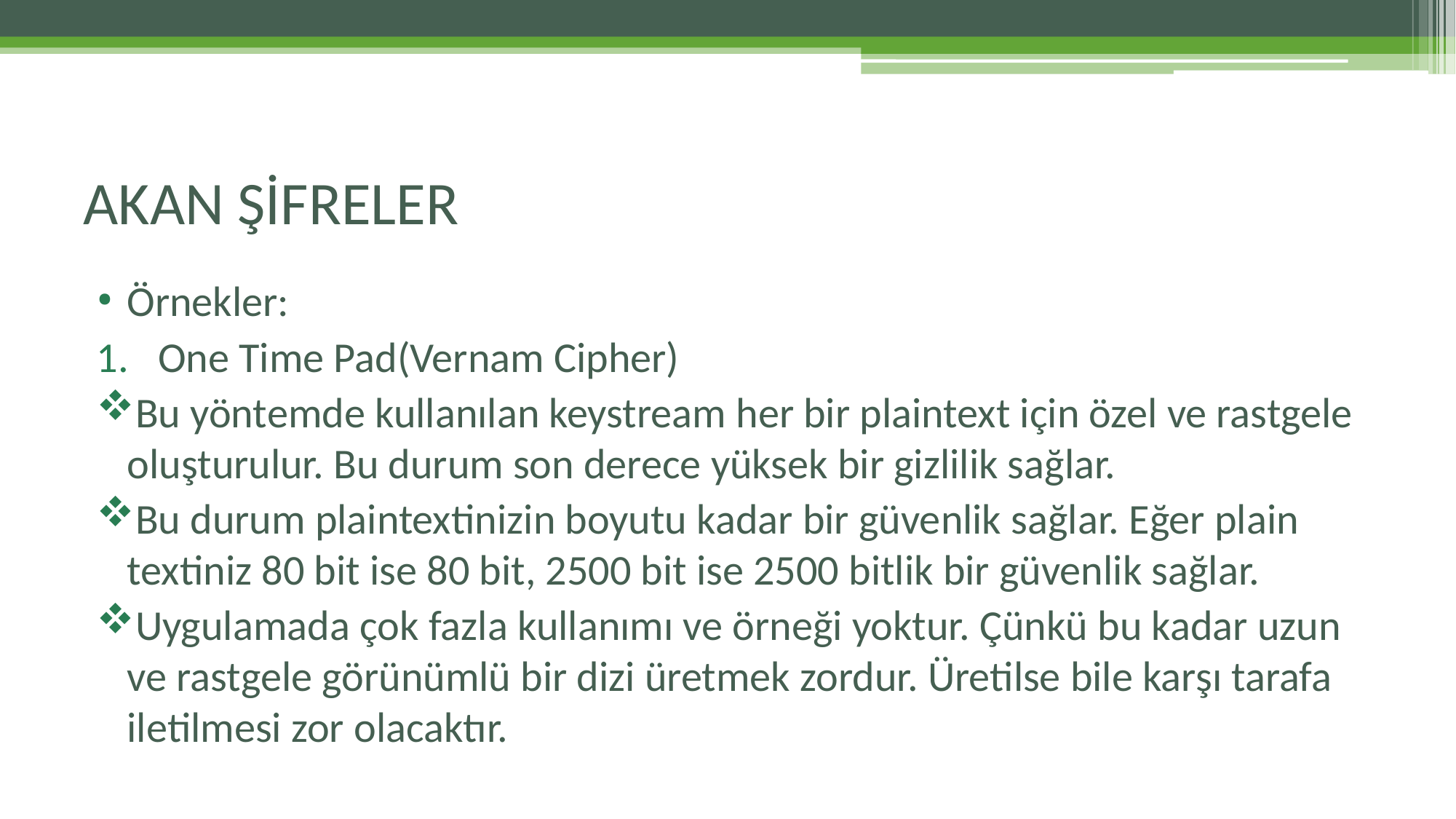

# AKAN ŞİFRELER
Örnekler:
One Time Pad(Vernam Cipher)
Bu yöntemde kullanılan keystream her bir plaintext için özel ve rastgele oluşturulur. Bu durum son derece yüksek bir gizlilik sağlar.
Bu durum plaintextinizin boyutu kadar bir güvenlik sağlar. Eğer plain textiniz 80 bit ise 80 bit, 2500 bit ise 2500 bitlik bir güvenlik sağlar.
Uygulamada çok fazla kullanımı ve örneği yoktur. Çünkü bu kadar uzun ve rastgele görünümlü bir dizi üretmek zordur. Üretilse bile karşı tarafa iletilmesi zor olacaktır.